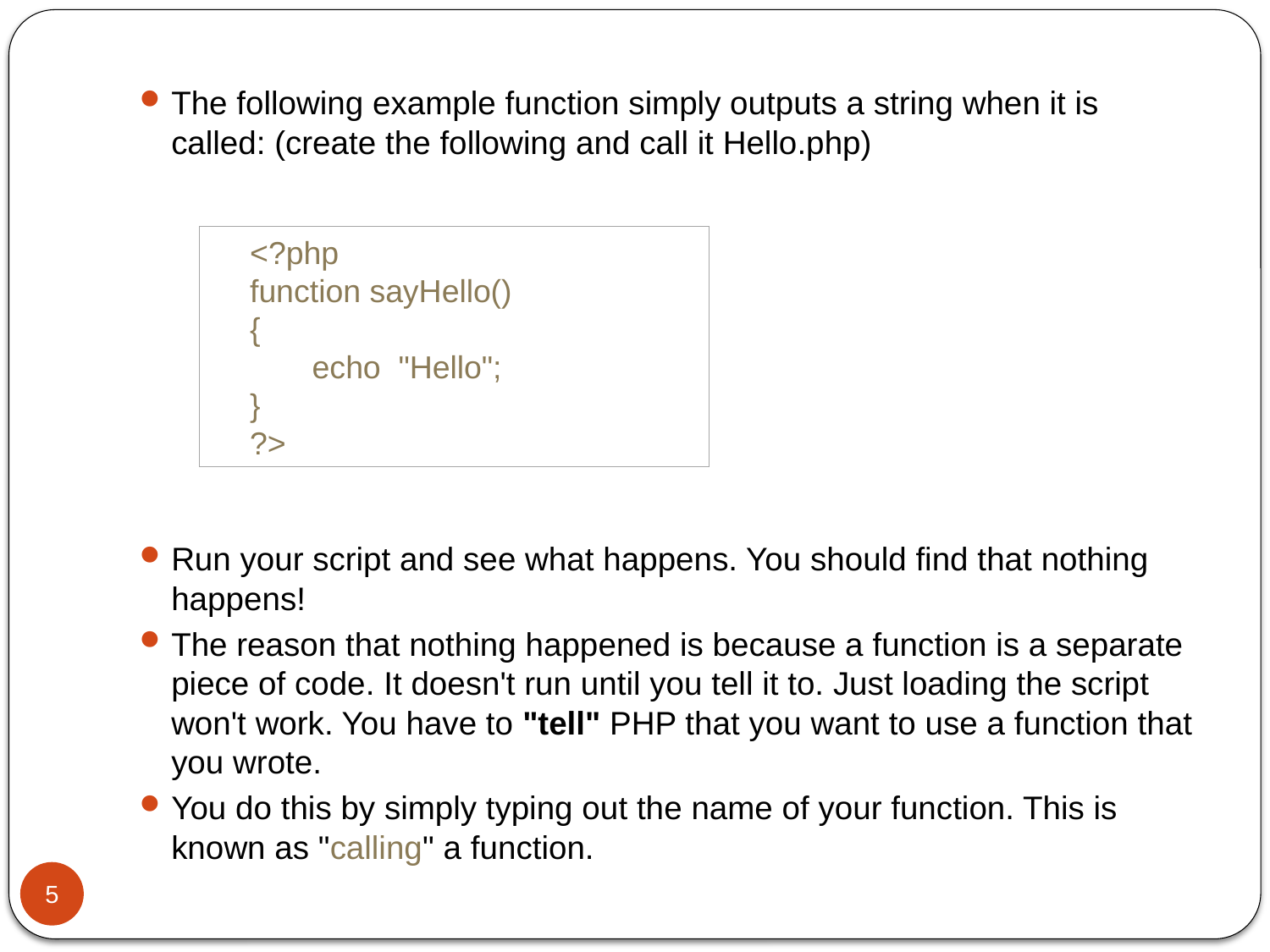

The following example function simply outputs a string when it is called: (create the following and call it Hello.php)

Run your script and see what happens. You should find that nothing happens!
The reason that nothing happened is because a function is a separate piece of code. It doesn't run until you tell it to. Just loading the script won't work. You have to "tell" PHP that you want to use a function that you wrote.
You do this by simply typing out the name of your function. This is known as "calling" a function.

<?php
function sayHello()
{
       echo  "Hello";
}
?>
5